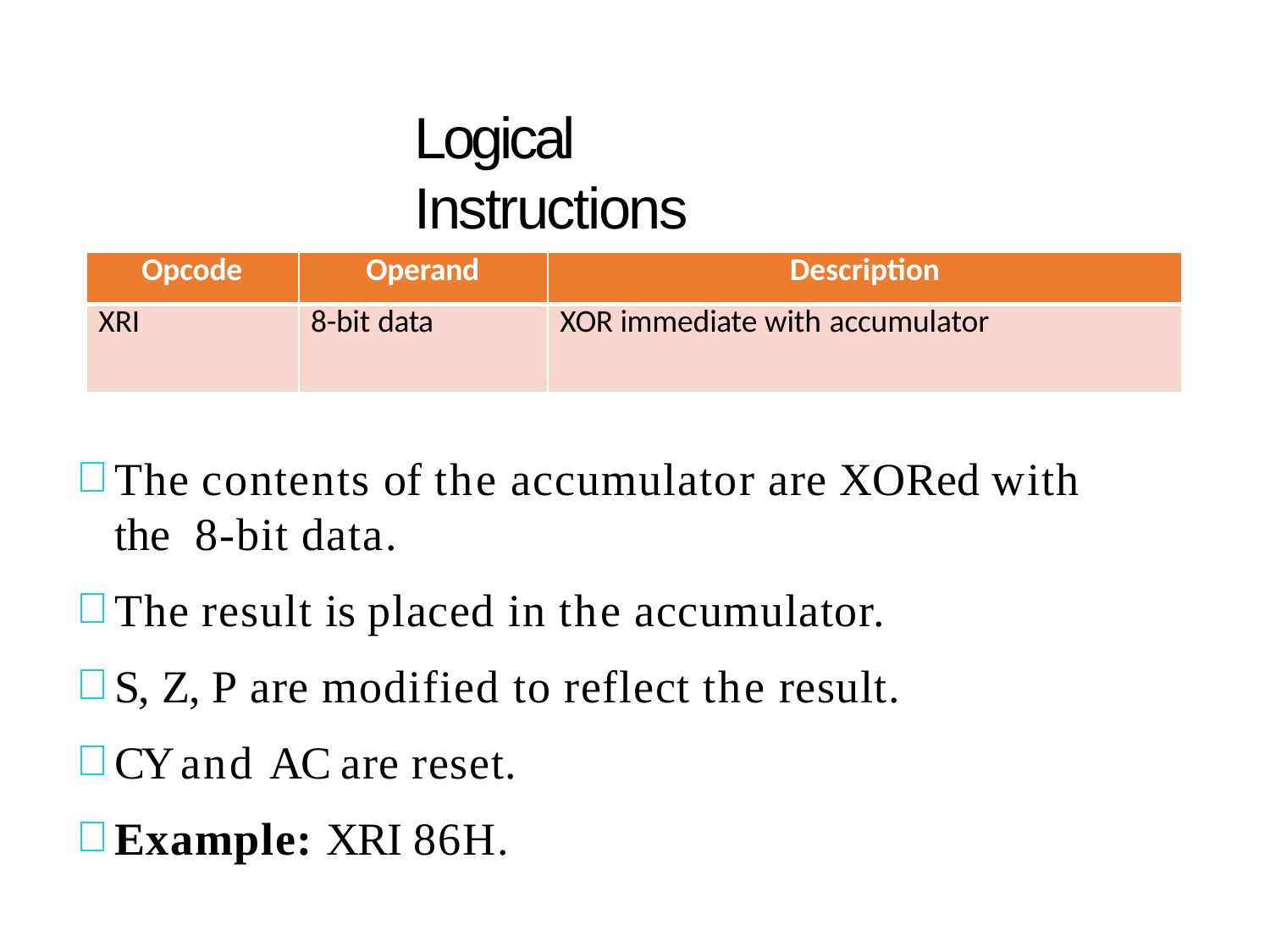

# Logical Instructions
| Opcode | Operand | Description |
| --- | --- | --- |
| XRI | 8-bit data | XOR immediate with accumulator |
The contents of the accumulator are XORed with the  8-bit data.
The result is placed in the accumulator.
S, Z, P are modified to reflect the result.
CY and AC are reset.
Example: XRI 86H.